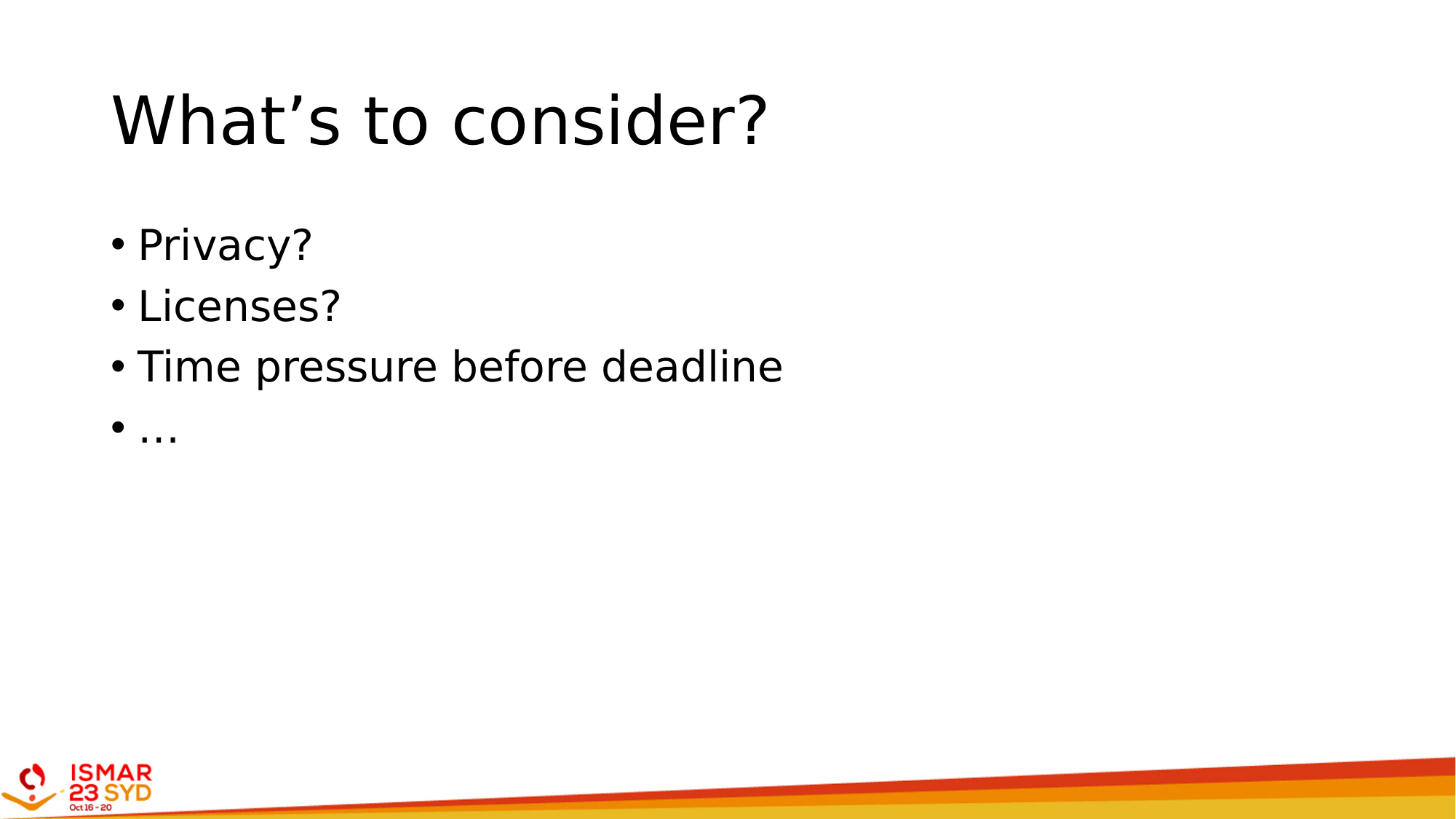

# What’s to consider?
Privacy?
Licenses?
Time pressure before deadline
…